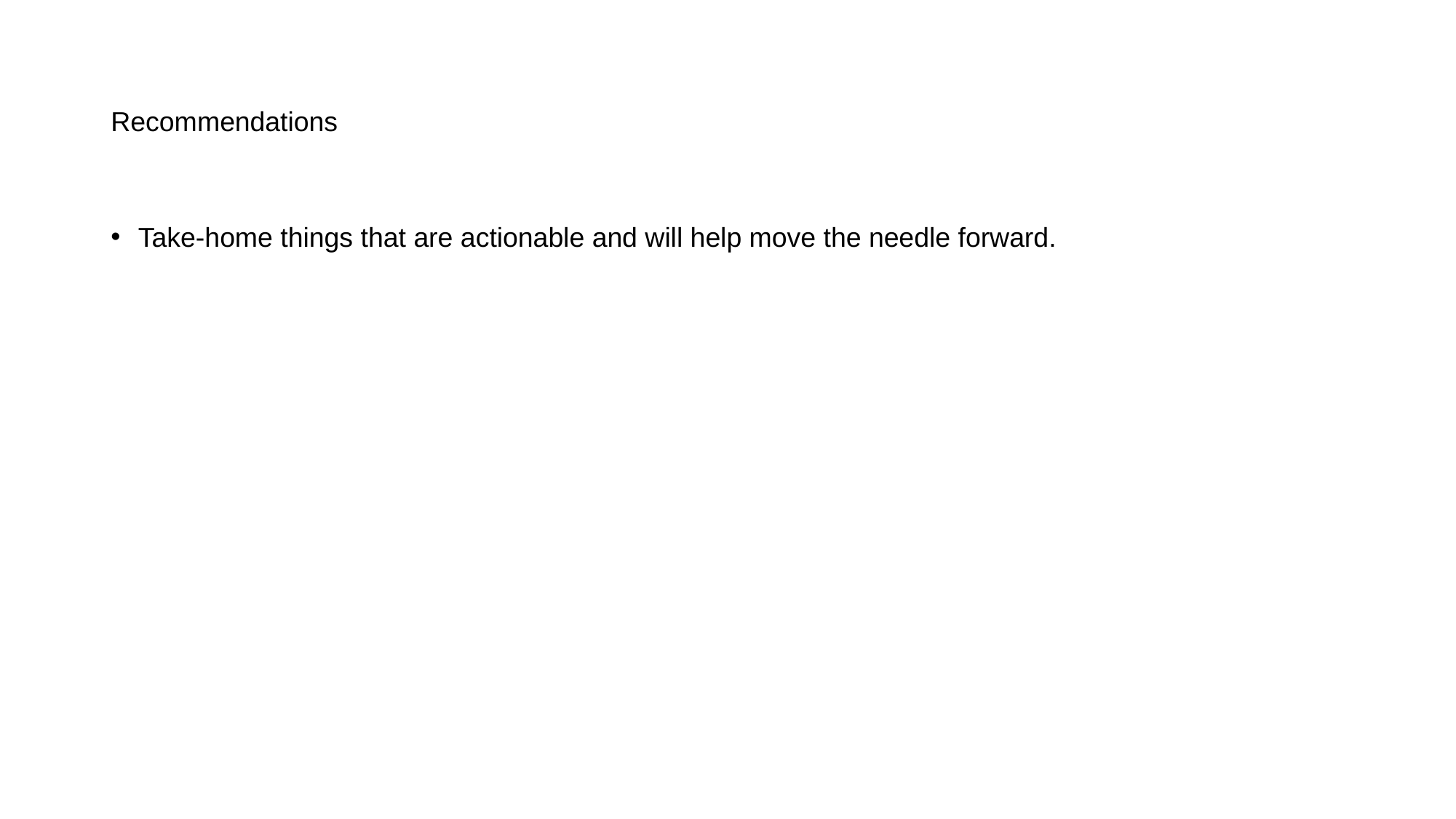

# Recommendations
Take-home things that are actionable and will help move the needle forward.